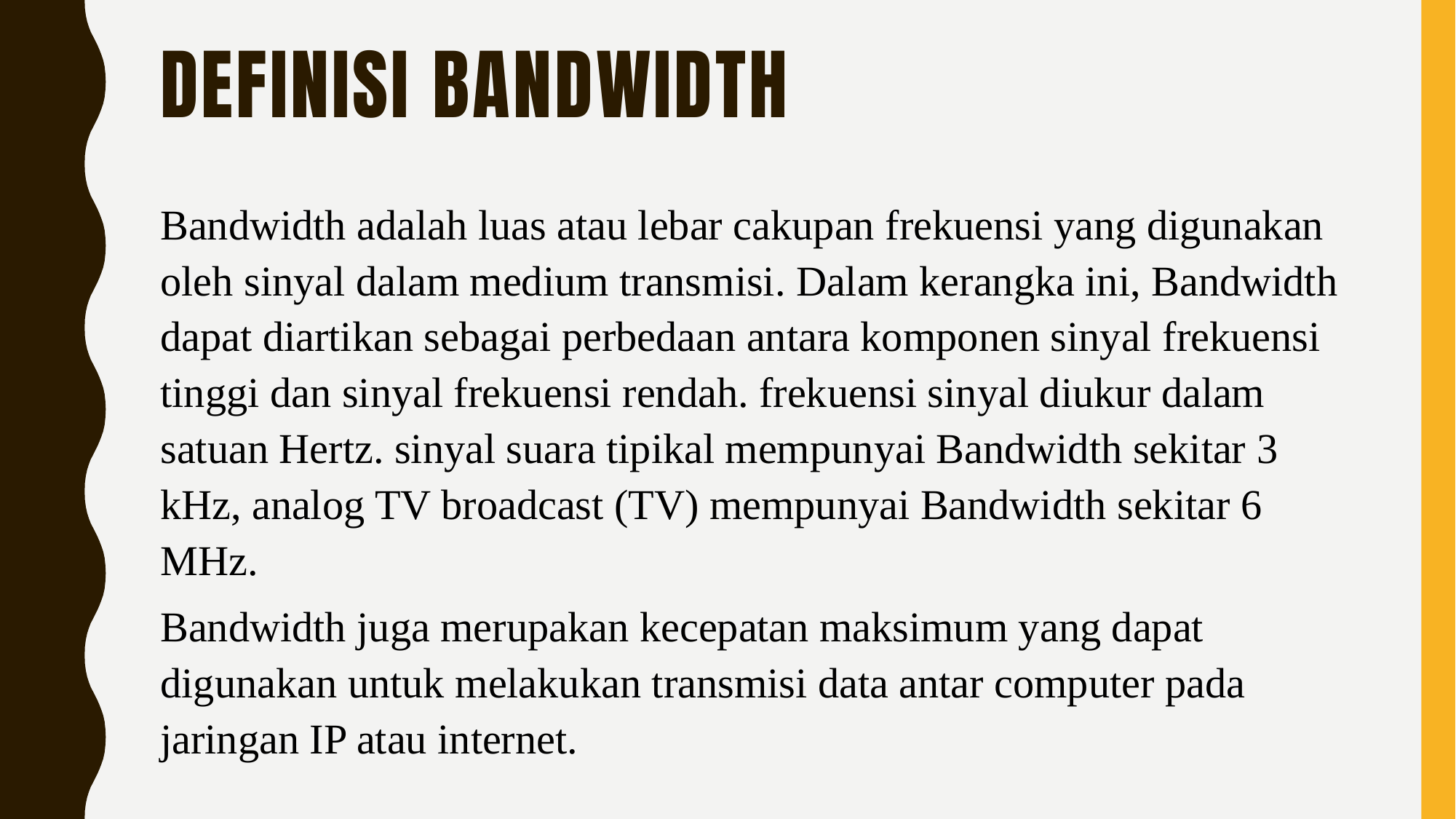

# Definisi bandwidth
Bandwidth adalah luas atau lebar cakupan frekuensi yang digunakan oleh sinyal dalam medium transmisi. Dalam kerangka ini, Bandwidth dapat diartikan sebagai perbedaan antara komponen sinyal frekuensi tinggi dan sinyal frekuensi rendah. frekuensi sinyal diukur dalam satuan Hertz. sinyal suara tipikal mempunyai Bandwidth sekitar 3 kHz, analog TV broadcast (TV) mempunyai Bandwidth sekitar 6 MHz.
Bandwidth juga merupakan kecepatan maksimum yang dapat digunakan untuk melakukan transmisi data antar computer pada jaringan IP atau internet.